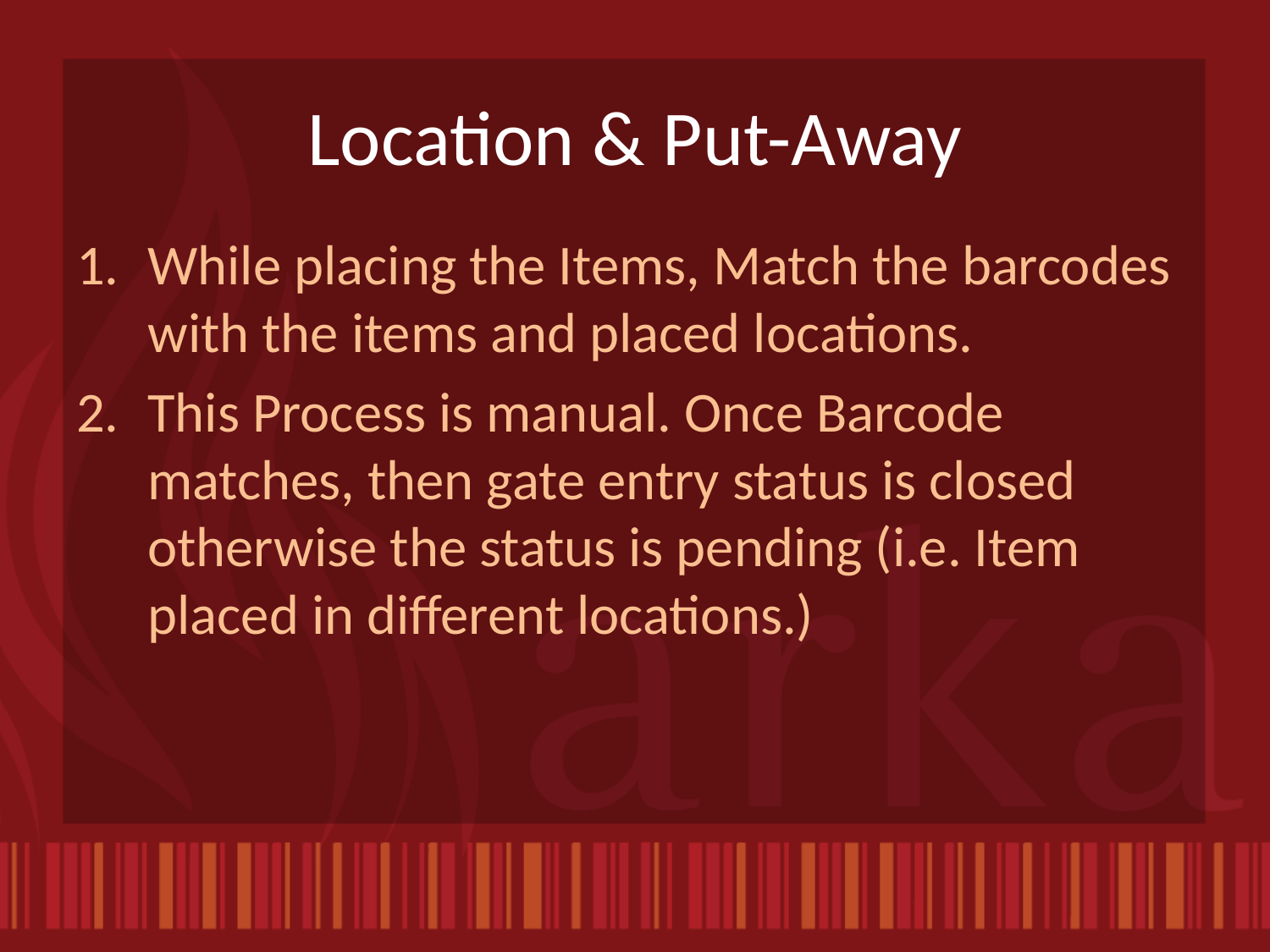

# Location & Put-Away
While placing the Items, Match the barcodes with the items and placed locations.
This Process is manual. Once Barcode matches, then gate entry status is closed otherwise the status is pending (i.e. Item placed in different locations.)